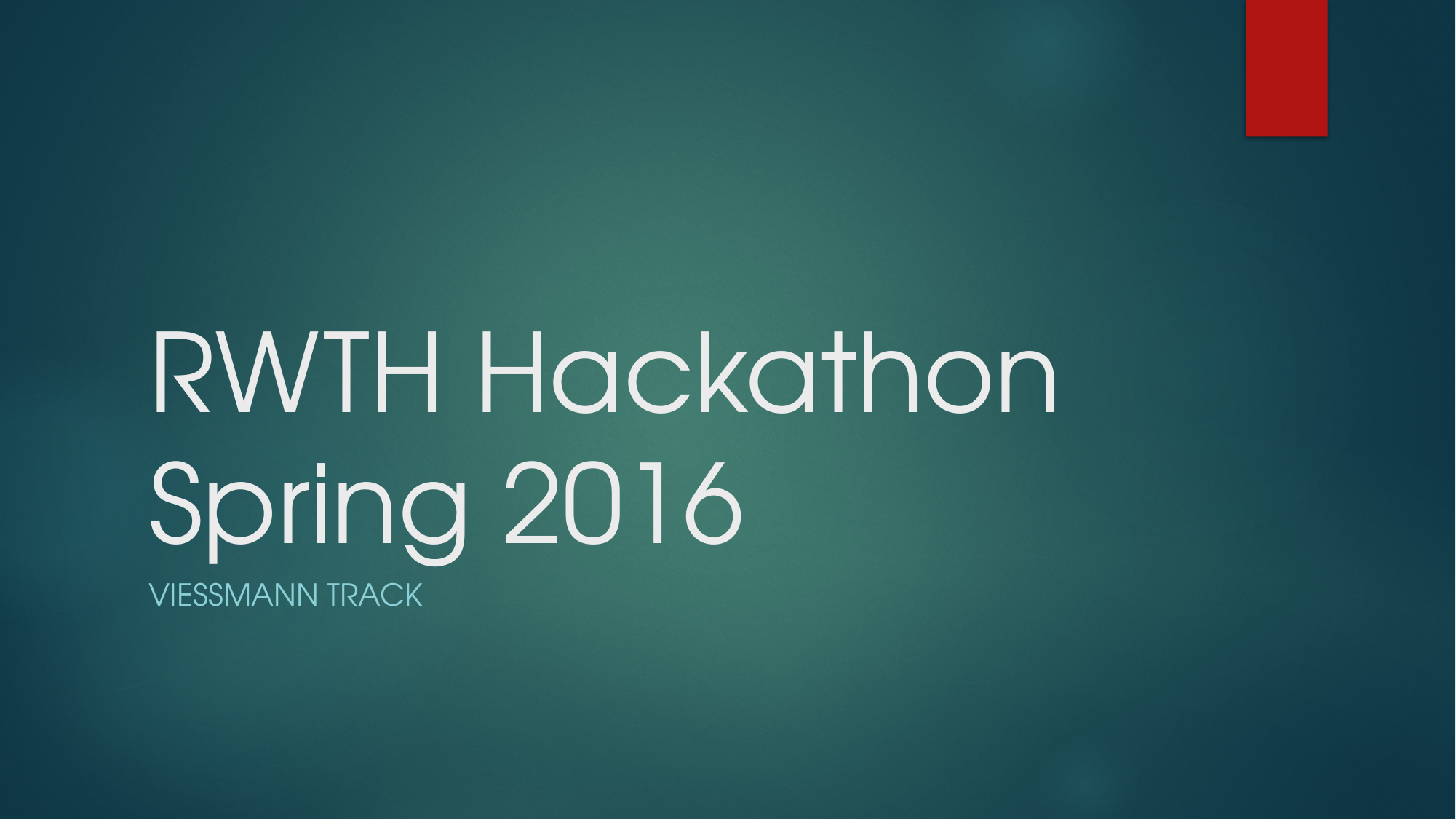

# RWTH Hackathon Spring 2016
Viessmann Track